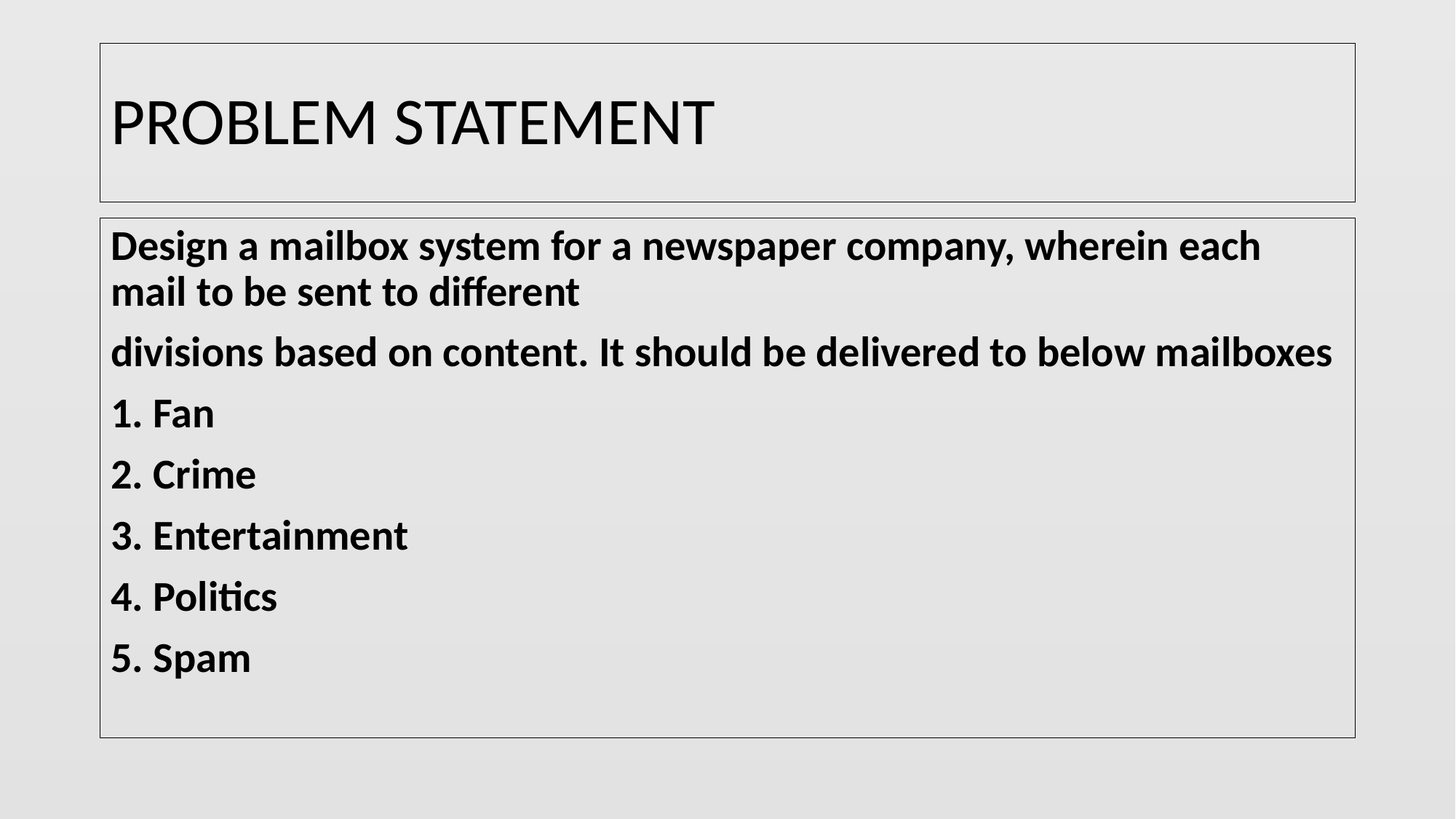

# PROBLEM STATEMENT
Design a mailbox system for a newspaper company, wherein each mail to be sent to different
divisions based on content. It should be delivered to below mailboxes
1. Fan
2. Crime
3. Entertainment
4. Politics
5. Spam